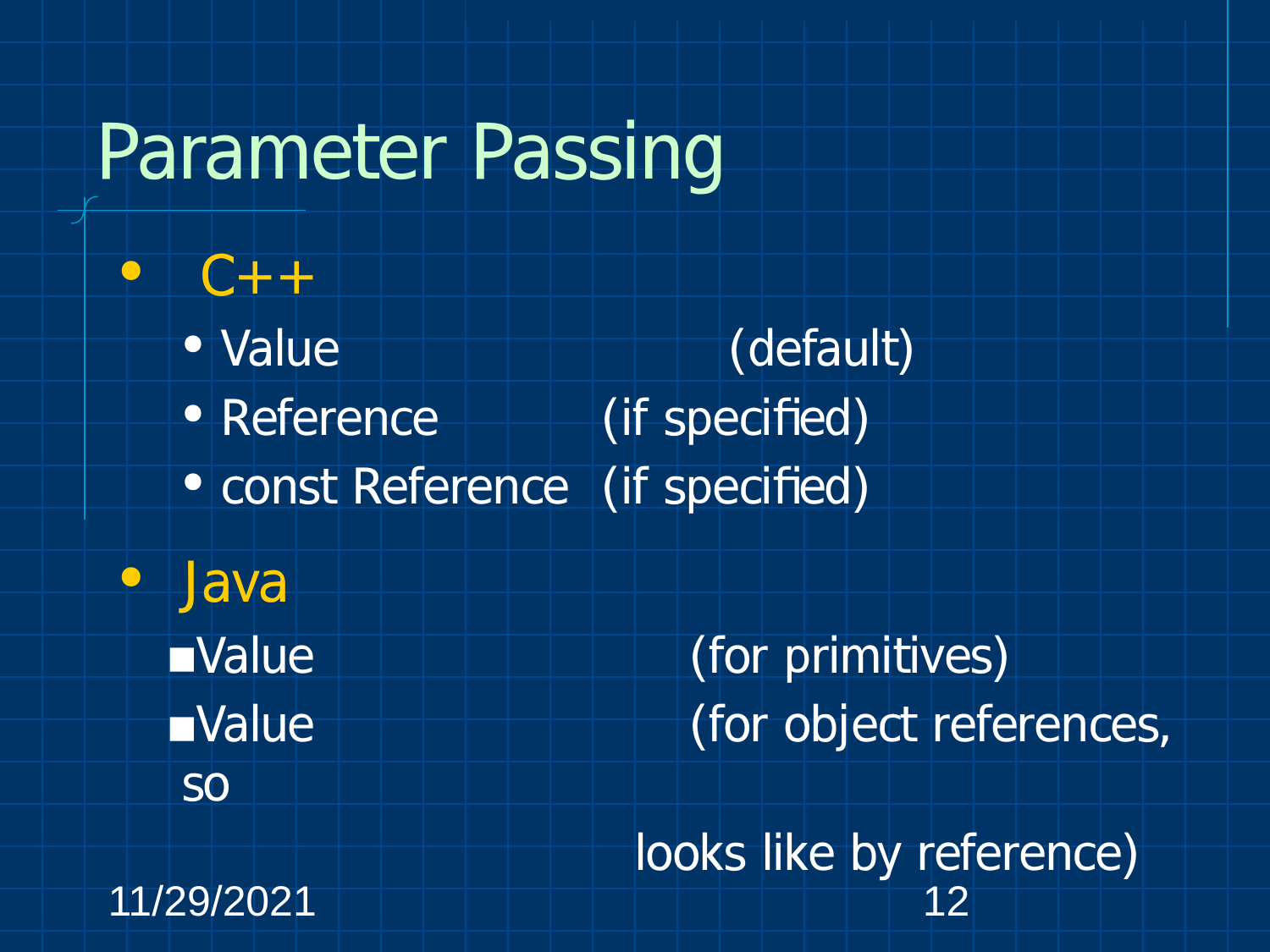

# Parameter Passing
  C++
Value 			(default)
Reference 		(if specified)
const Reference 	(if specified)
  Java
Value 			(for primitives)
Value			(for object references, so
                 looks like by reference)

11/29/2021
12